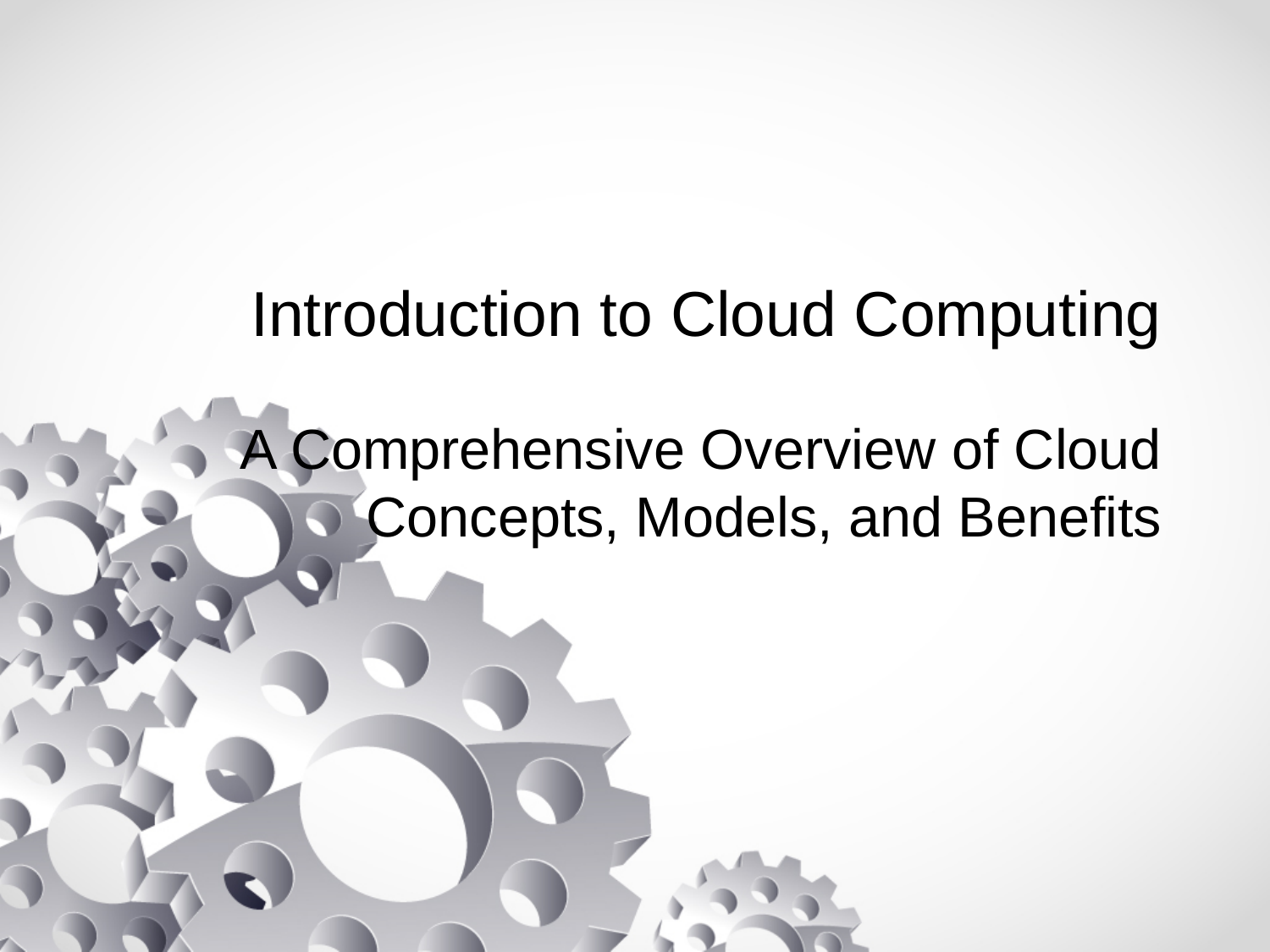

# Introduction to Cloud Computing
A Comprehensive Overview of Cloud Concepts, Models, and Benefits